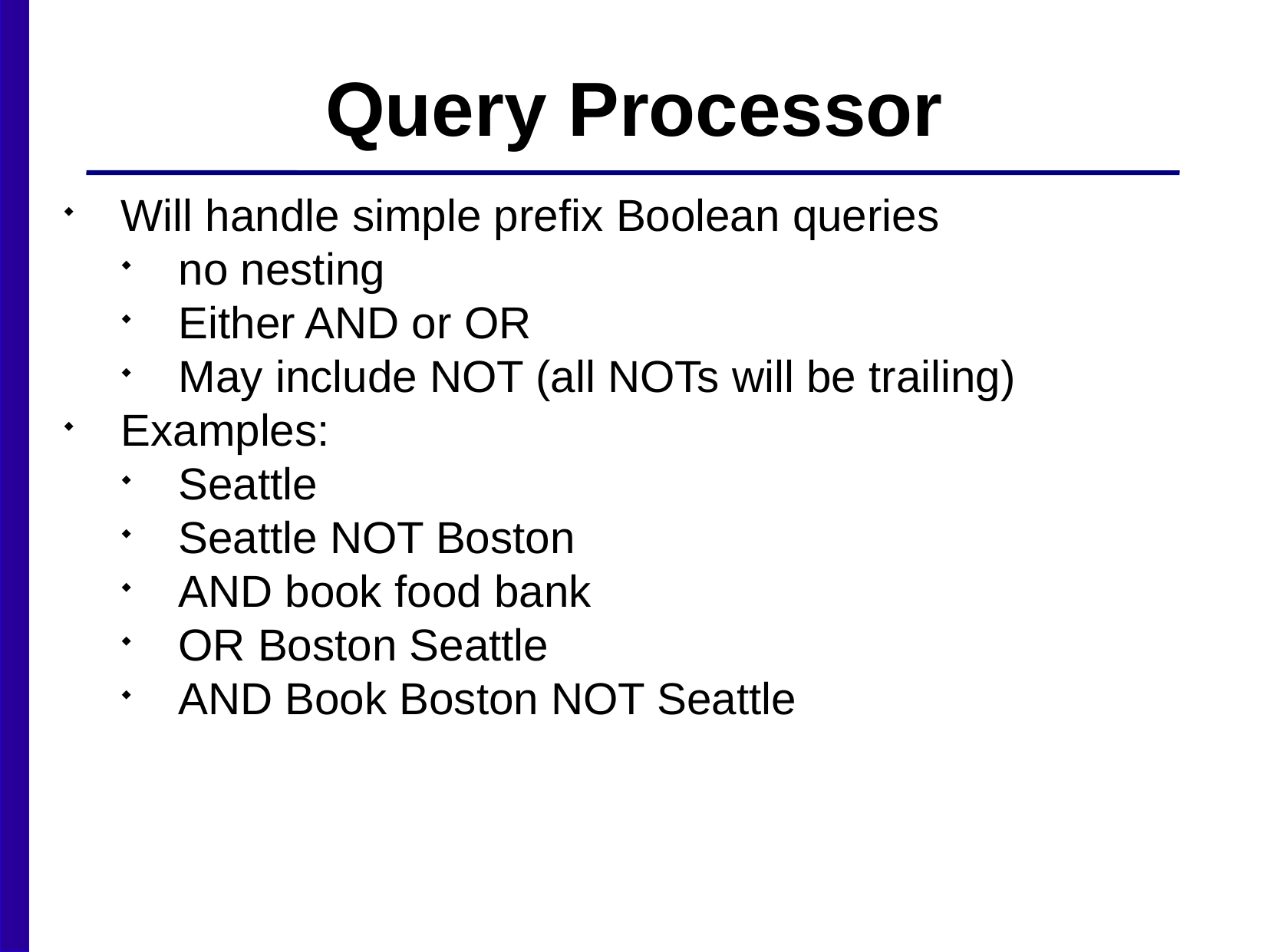

Query Processor
Will handle simple prefix Boolean queries
no nesting
Either AND or OR
May include NOT (all NOTs will be trailing)
Examples:
Seattle
Seattle NOT Boston
AND book food bank
OR Boston Seattle
AND Book Boston NOT Seattle